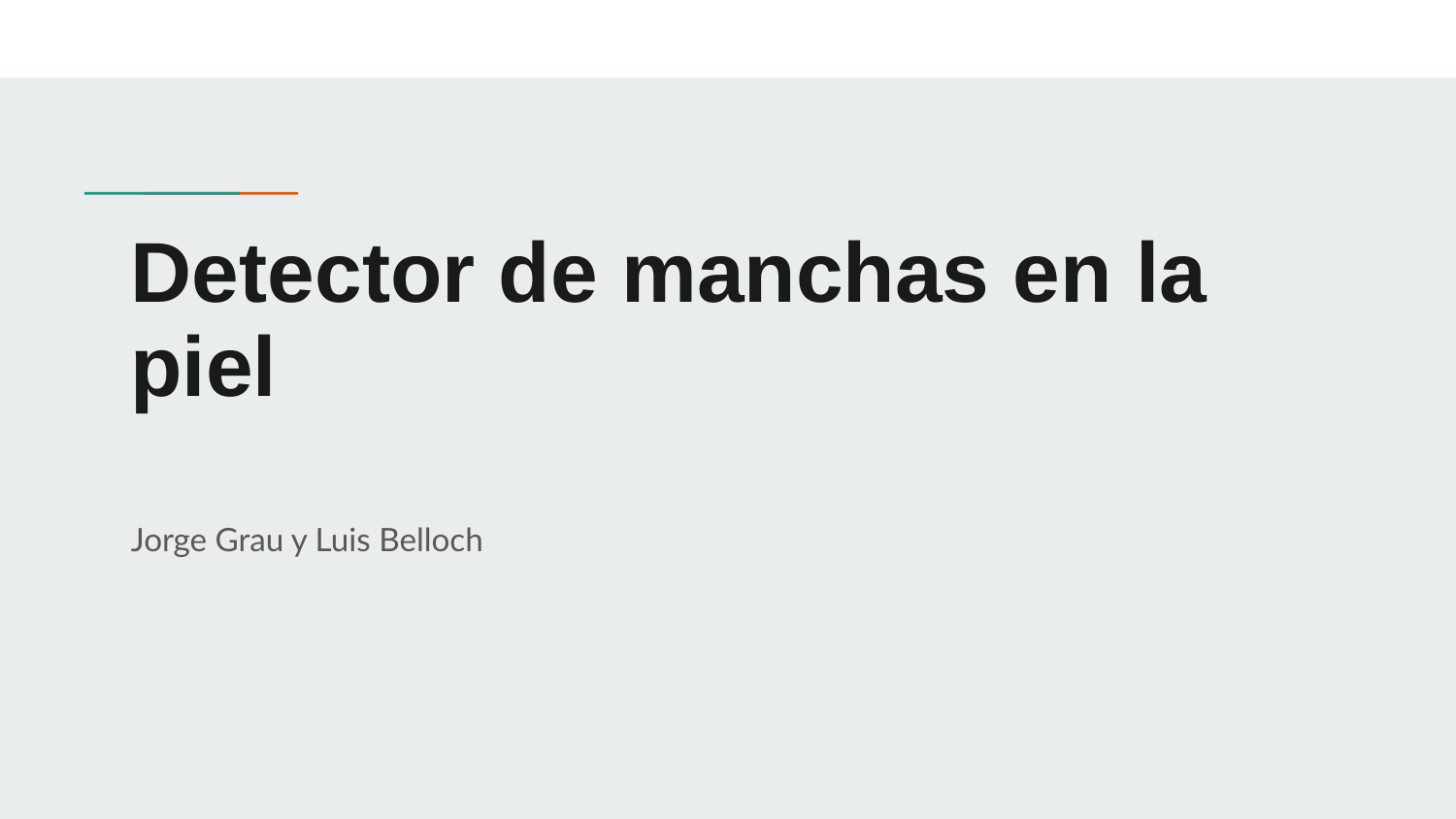

# Detector de manchas en la piel
Jorge Grau y Luis Belloch